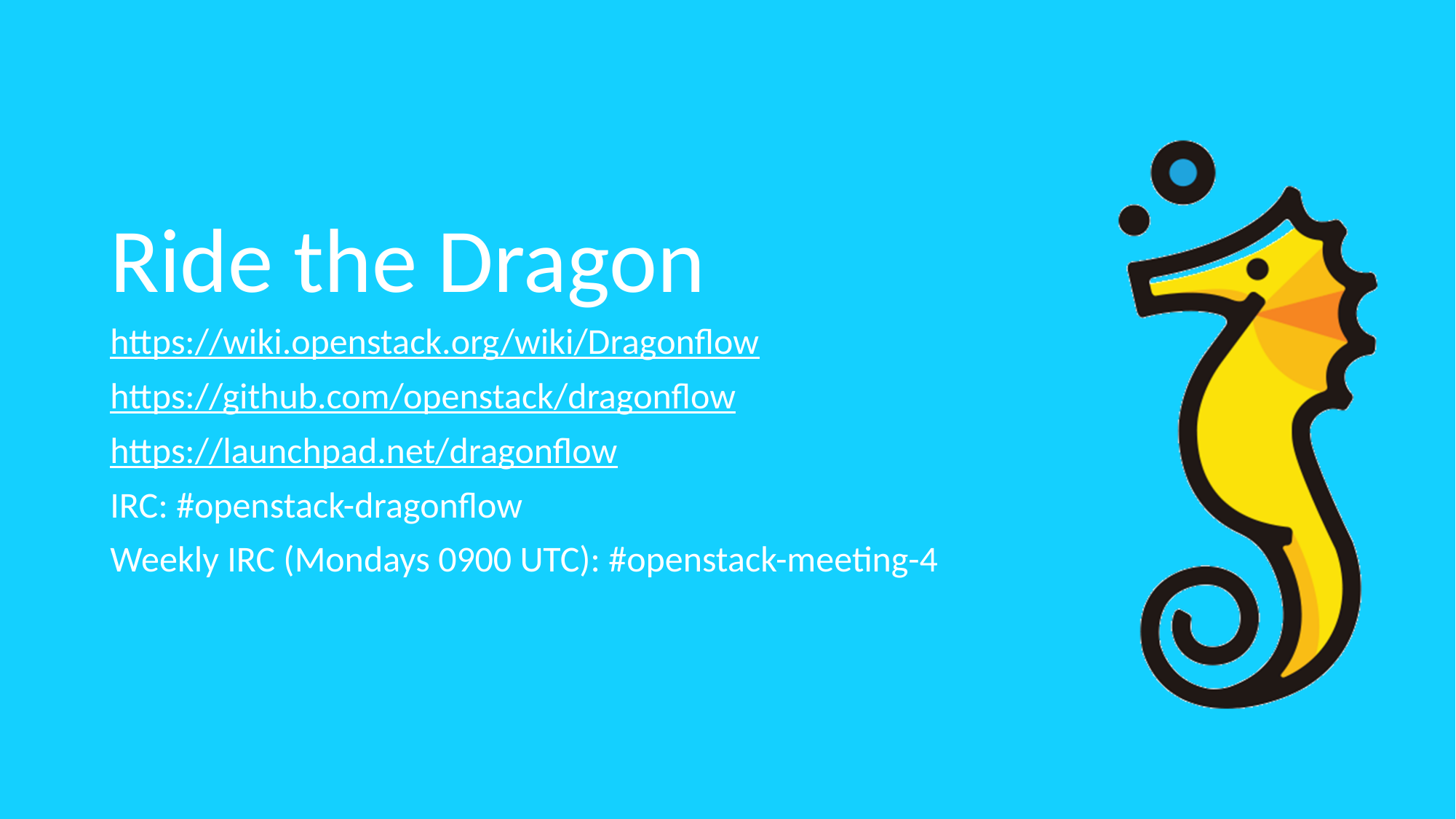

# Ride the Dragon
https://wiki.openstack.org/wiki/Dragonflow
https://github.com/openstack/dragonflow
https://launchpad.net/dragonflow
IRC: #openstack-dragonflow
Weekly IRC (Mondays 0900 UTC): #openstack-meeting-4